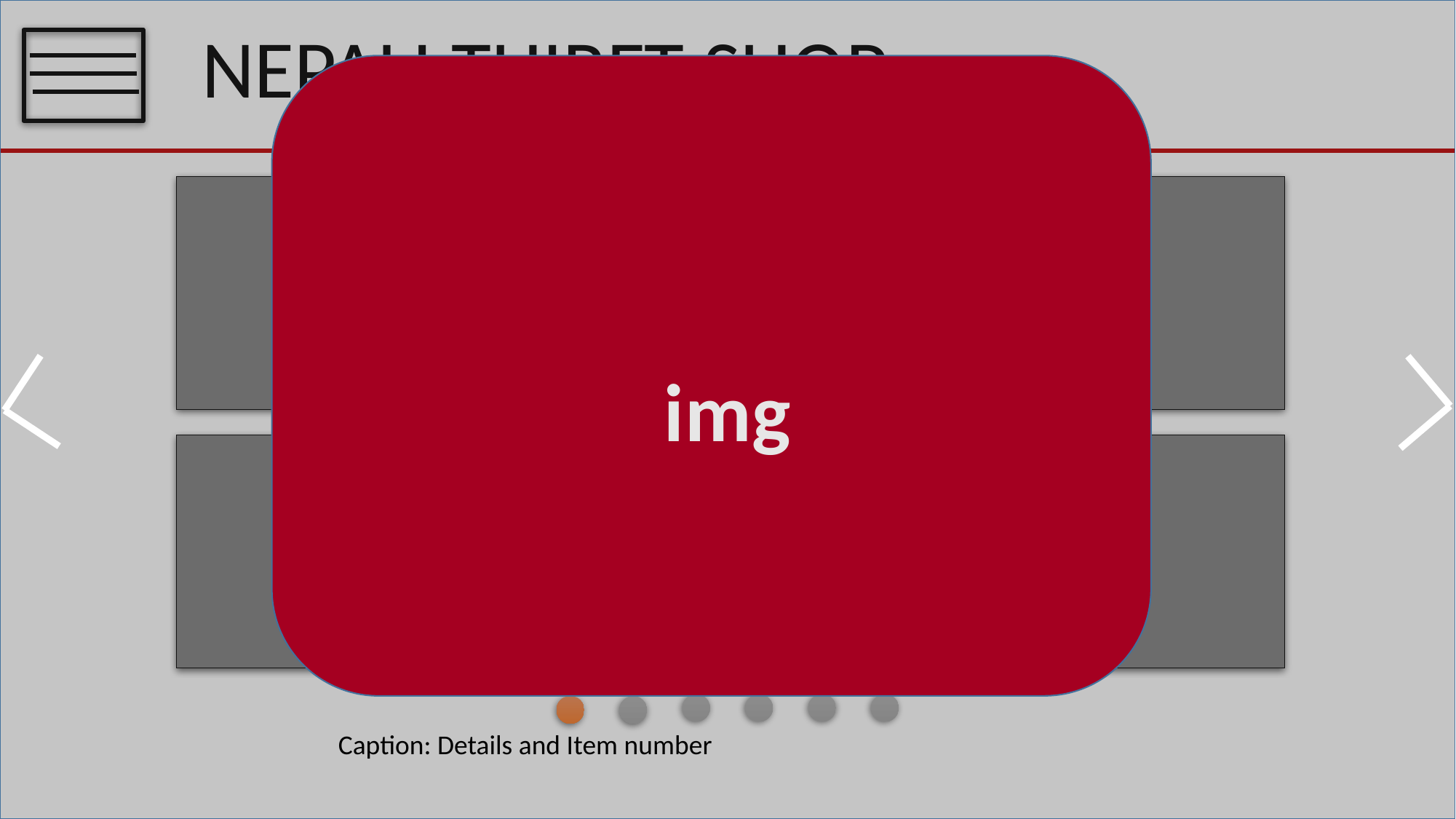

NEPALI THIRFT SHOP

img

Caption: Details and Item number